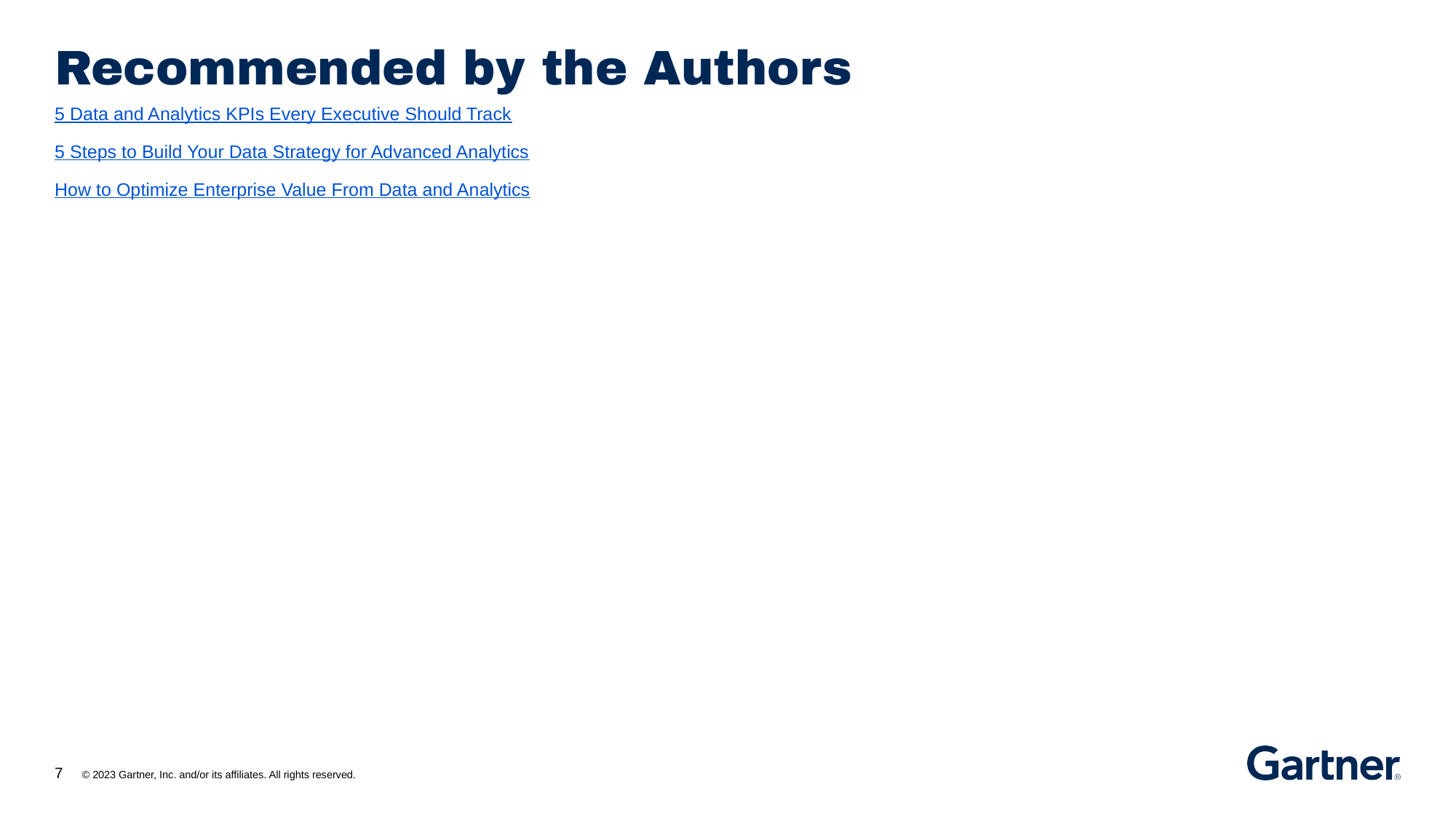

Recommended by the Authors

5 Data and Analytics KPIs Every Executive Should Track
5 Steps to Build Your Data Strategy for Advanced Analytics
How to Optimize Enterprise Value From Data and Analytics